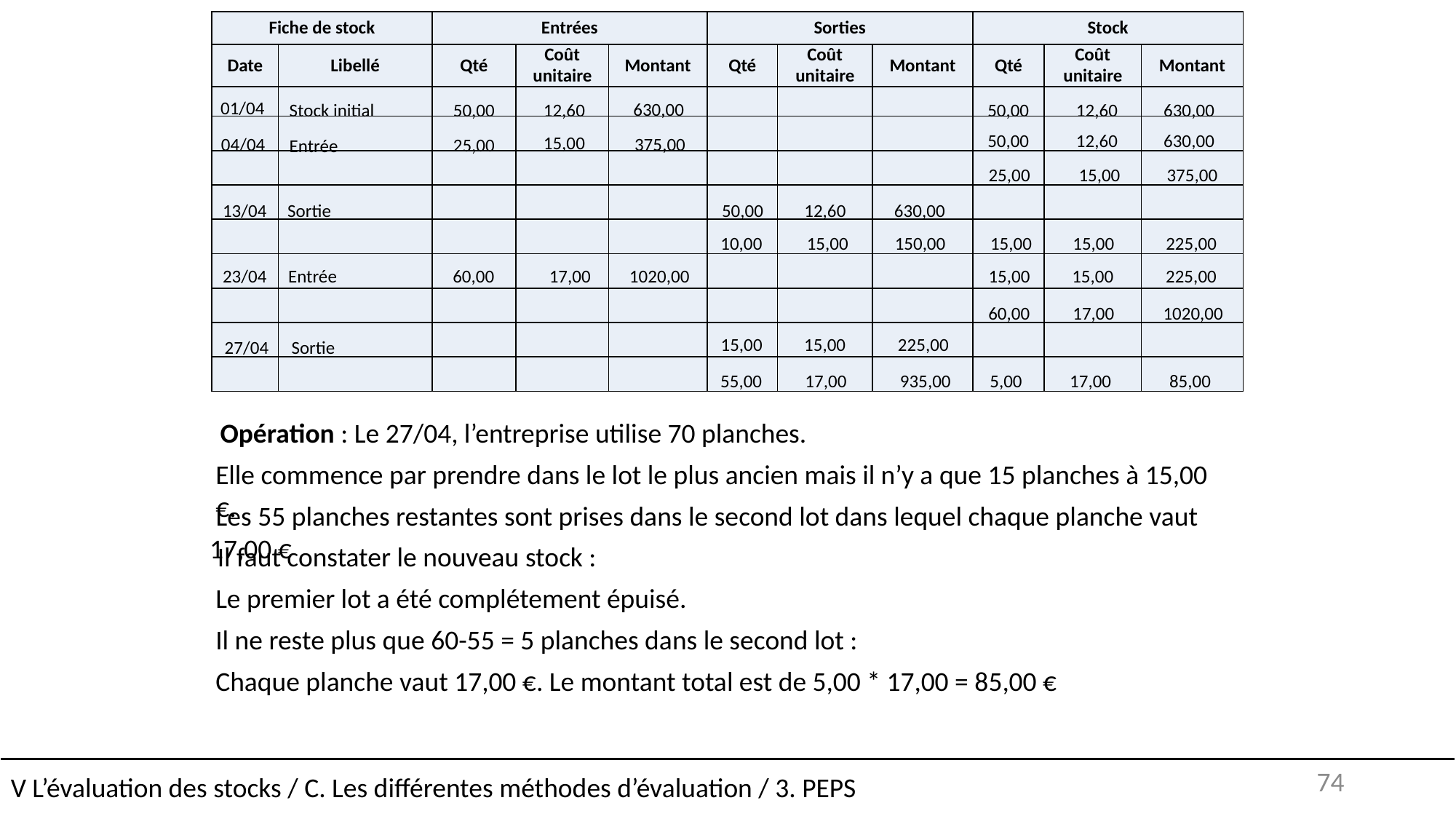

| Fiche de stock |  | Entrées |  |  | Sorties |  |  | Stock |  |  |
| --- | --- | --- | --- | --- | --- | --- | --- | --- | --- | --- |
| Date | Libellé | Qté | Coût unitaire | Montant | Qté | Coût unitaire | Montant | Qté | Coût unitaire | Montant |
|  |  |  |  |  |  |  |  |  |  |  |
|  |  |  |  |  |  |  |  |  |  |  |
|  |  |  |  |  |  |  |  |  |  |  |
|  |  |  |  |  |  |  |  |  |  |  |
|  |  |  |  |  |  |  |  |  |  |  |
|  |  |  |  |  |  |  |  |  |  |  |
|  |  |  |  |  |  |  |  |  |  |  |
|  |  |  |  |  |  |  |  |  |  |  |
|  |  |  |  |  |  |  |  |  |  |  |
01/04
630,00
Stock initial
12,60
50,00
50,00
12,60
630,00
50,00
12,60
630,00
15,00
04/04
375,00
25,00
Entrée
25,00
15,00
375,00
13/04
Sortie
12,60
630,00
50,00
10,00
15,00
150,00
225,00
15,00
15,00
23/04
Entrée
60,00
17,00
1020,00
15,00
15,00
225,00
60,00
17,00
1020,00
15,00
15,00
225,00
27/04
Sortie
5,00
17,00
85,00
55,00
17,00
935,00
Opération : Le 27/04, l’entreprise utilise 70 planches.
Elle commence par prendre dans le lot le plus ancien mais il n’y a que 15 planches à 15,00 €.
 Les 55 planches restantes sont prises dans le second lot dans lequel chaque planche vaut 17,00 €
Il faut constater le nouveau stock :
Le premier lot a été complétement épuisé.
Il ne reste plus que 60-55 = 5 planches dans le second lot :
Chaque planche vaut 17,00 €. Le montant total est de 5,00 * 17,00 = 85,00 €
V L’évaluation des stocks / C. Les différentes méthodes d’évaluation / 3. PEPS
74